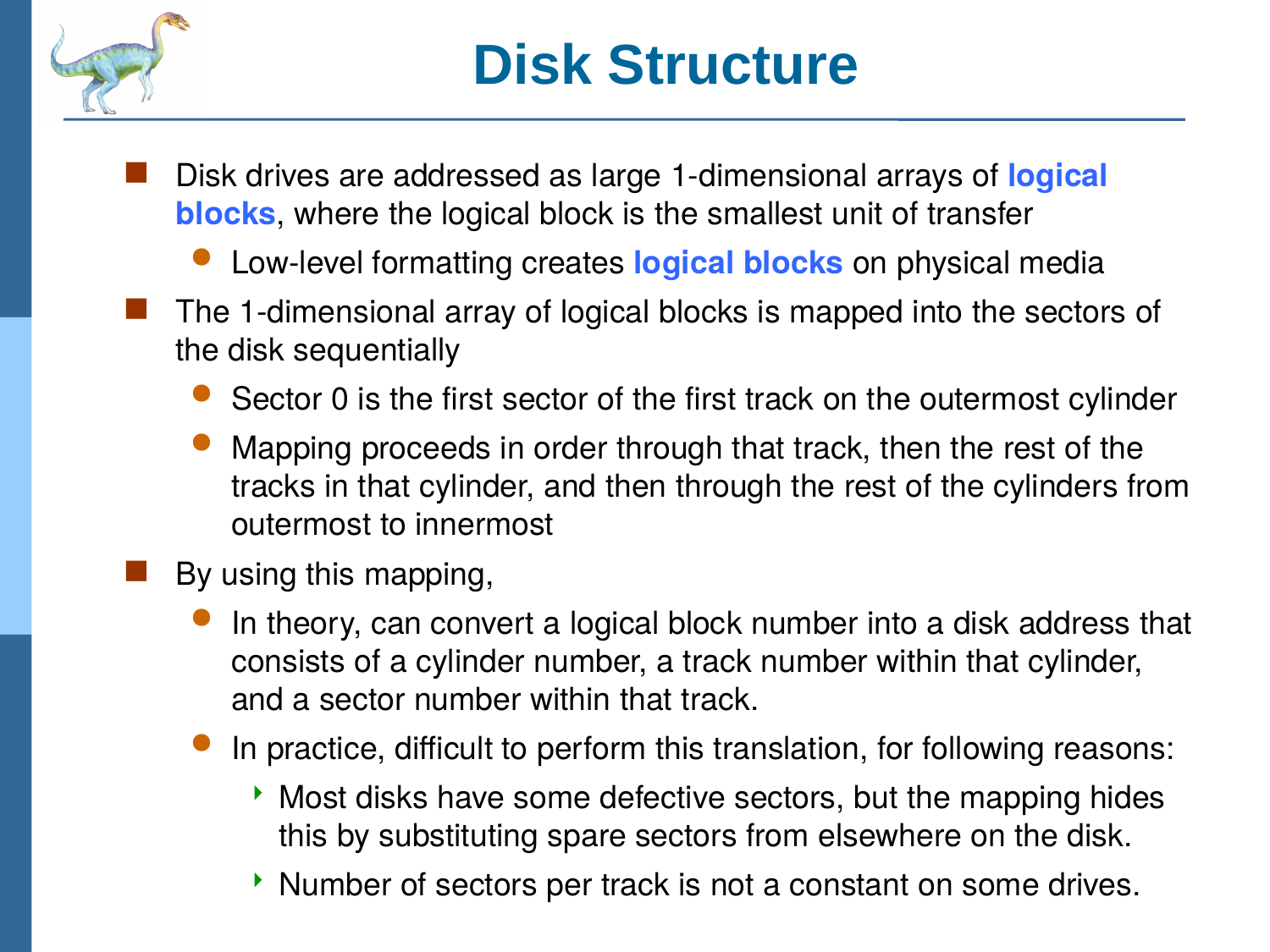

# Disk Structure
Disk drives are addressed as large 1-dimensional arrays of logical blocks, where the logical block is the smallest unit of transfer
Low-level formatting creates logical blocks on physical media
The 1-dimensional array of logical blocks is mapped into the sectors of the disk sequentially
Sector 0 is the first sector of the first track on the outermost cylinder
Mapping proceeds in order through that track, then the rest of the tracks in that cylinder, and then through the rest of the cylinders from outermost to innermost
By using this mapping,
In theory, can convert a logical block number into a disk address that consists of a cylinder number, a track number within that cylinder, and a sector number within that track.
In practice, difficult to perform this translation, for following reasons:
Most disks have some defective sectors, but the mapping hides this by substituting spare sectors from elsewhere on the disk.
Number of sectors per track is not a constant on some drives.